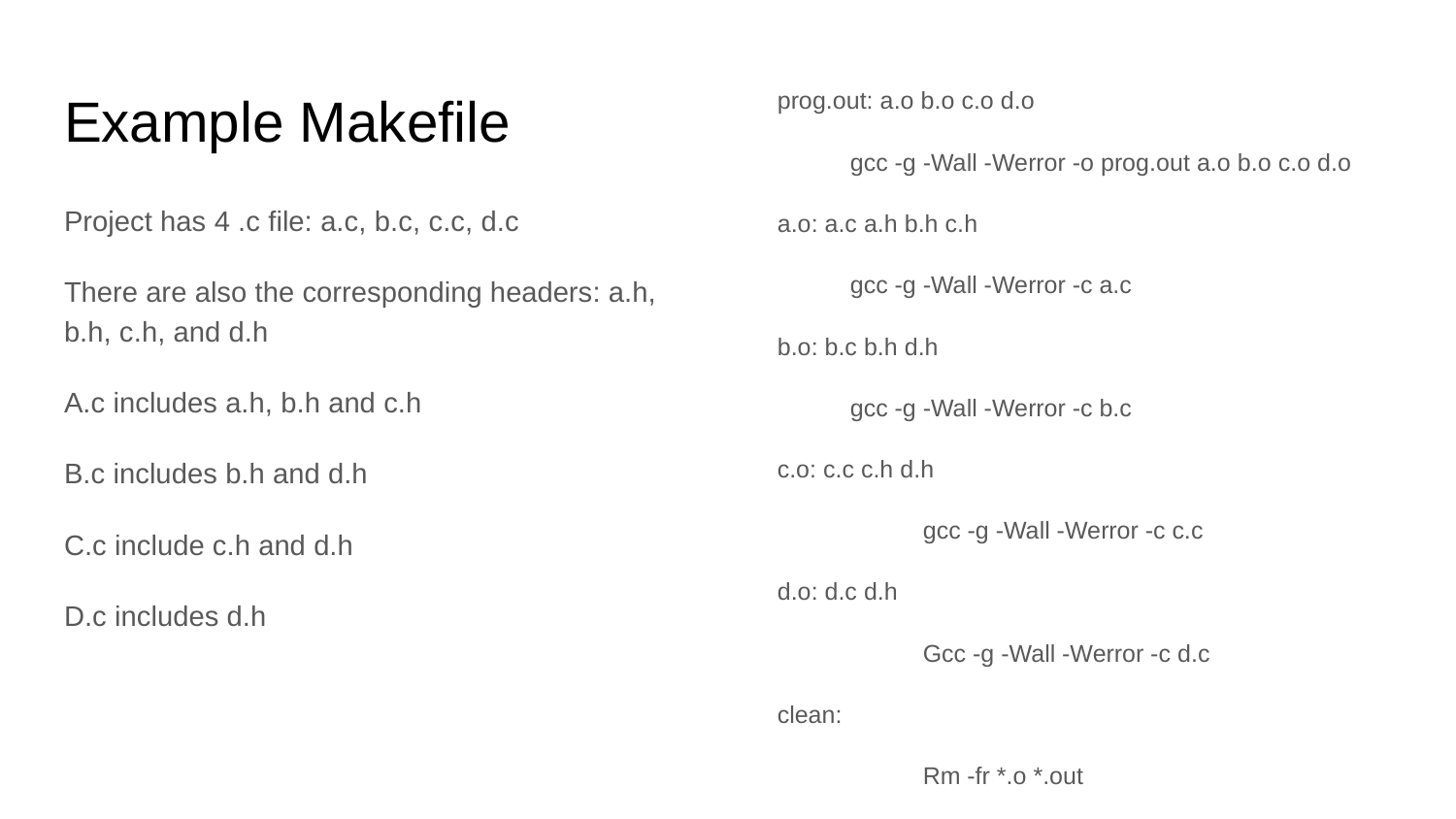

# Example Makefile
prog.out: a.o b.o c.o d.o
gcc -g -Wall -Werror -o prog.out a.o b.o c.o d.o
a.o: a.c a.h b.h c.h
gcc -g -Wall -Werror -c a.c
b.o: b.c b.h d.h
gcc -g -Wall -Werror -c b.c
c.o: c.c c.h d.h
	gcc -g -Wall -Werror -c c.c
d.o: d.c d.h
	Gcc -g -Wall -Werror -c d.c
clean:
	Rm -fr *.o *.out
Project has 4 .c file: a.c, b.c, c.c, d.c
There are also the corresponding headers: a.h, b.h, c.h, and d.h
A.c includes a.h, b.h and c.h
B.c includes b.h and d.h
C.c include c.h and d.h
D.c includes d.h